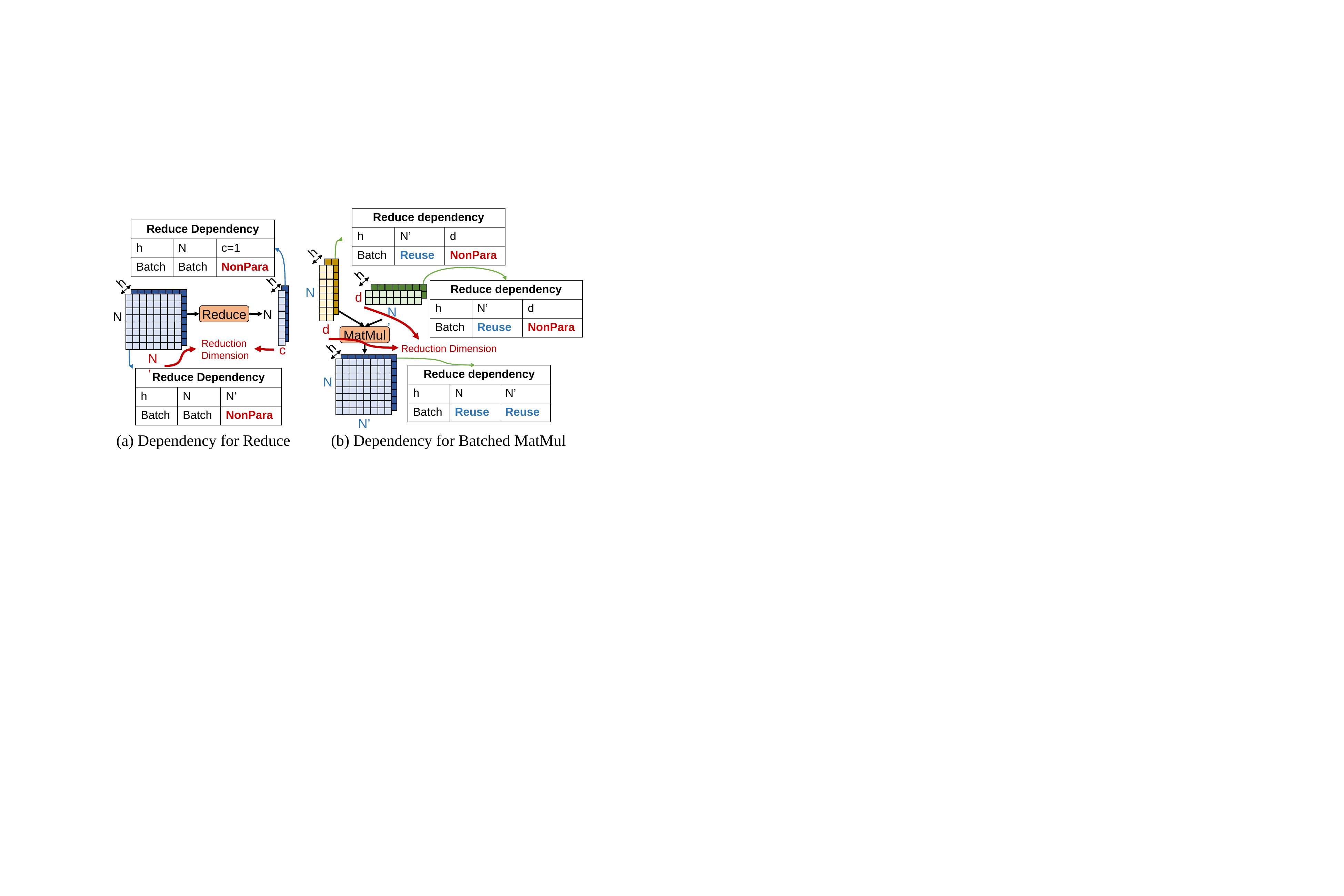

| Reduce dependency |  |  |
| --- | --- | --- |
| h | N’ | d |
| Batch | Reuse | NonPara |
| Reduce Dependency |  |  |
| --- | --- | --- |
| h | N | c=1 |
| Batch | Batch | NonPara |
h

N
d
h

d
N’
h

N
c
h

N
N’
| Reduce dependency | N’ | d |
| --- | --- | --- |
| h | N’ | d |
| Batch | Reuse | NonPara |
Reduce

MatMul
Reduction
Dimension
h

N
N’
Reduction Dimension
| Reduce dependency | N | N’ |
| --- | --- | --- |
| h | N | N’ |
| Batch | Reuse | Reuse |
| Reduce Dependency |  |  |
| --- | --- | --- |
| h | N | N’ |
| Batch | Batch | NonPara |
(a) Dependency for Reduce
(b) Dependency for Batched MatMul